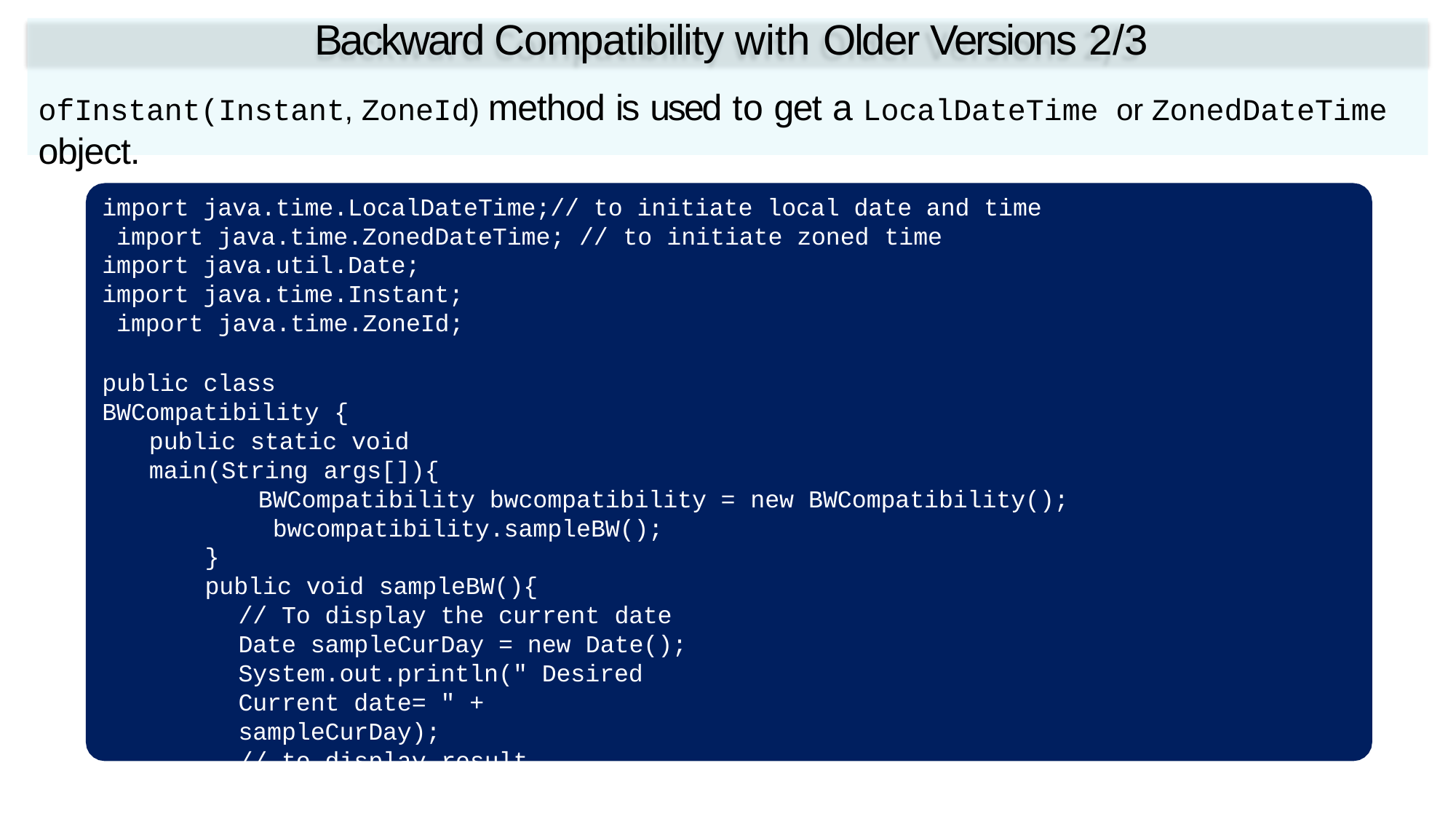

# Backward Compatibility with Older Versions 2/3

ofInstant(Instant, ZoneId) method is used to get a LocalDateTime or ZonedDateTime
object.
import java.time.LocalDateTime;// to initiate local date and time  import java.time.ZonedDateTime; // to initiate zoned time
import java.util.Date;  import java.time.Instant;  import java.time.ZoneId;

public class BWCompatibility {
public static void main(String args[]){
BWCompatibility bwcompatibility = new BWCompatibility();  bwcompatibility.sampleBW();
}
public void sampleBW(){
// To display the current date  Date sampleCurDay = new Date();
System.out.println(" Desired Current date= " + sampleCurDay);
// to display result
// To display the instant of current date  Instant samplenow = sampleCurDay.toInstant();  ZoneId samplecurZone = ZoneId.systemDefault();

Fundamental Programming in Java -Session 13 / Slide 40
© Aptech Ltd.